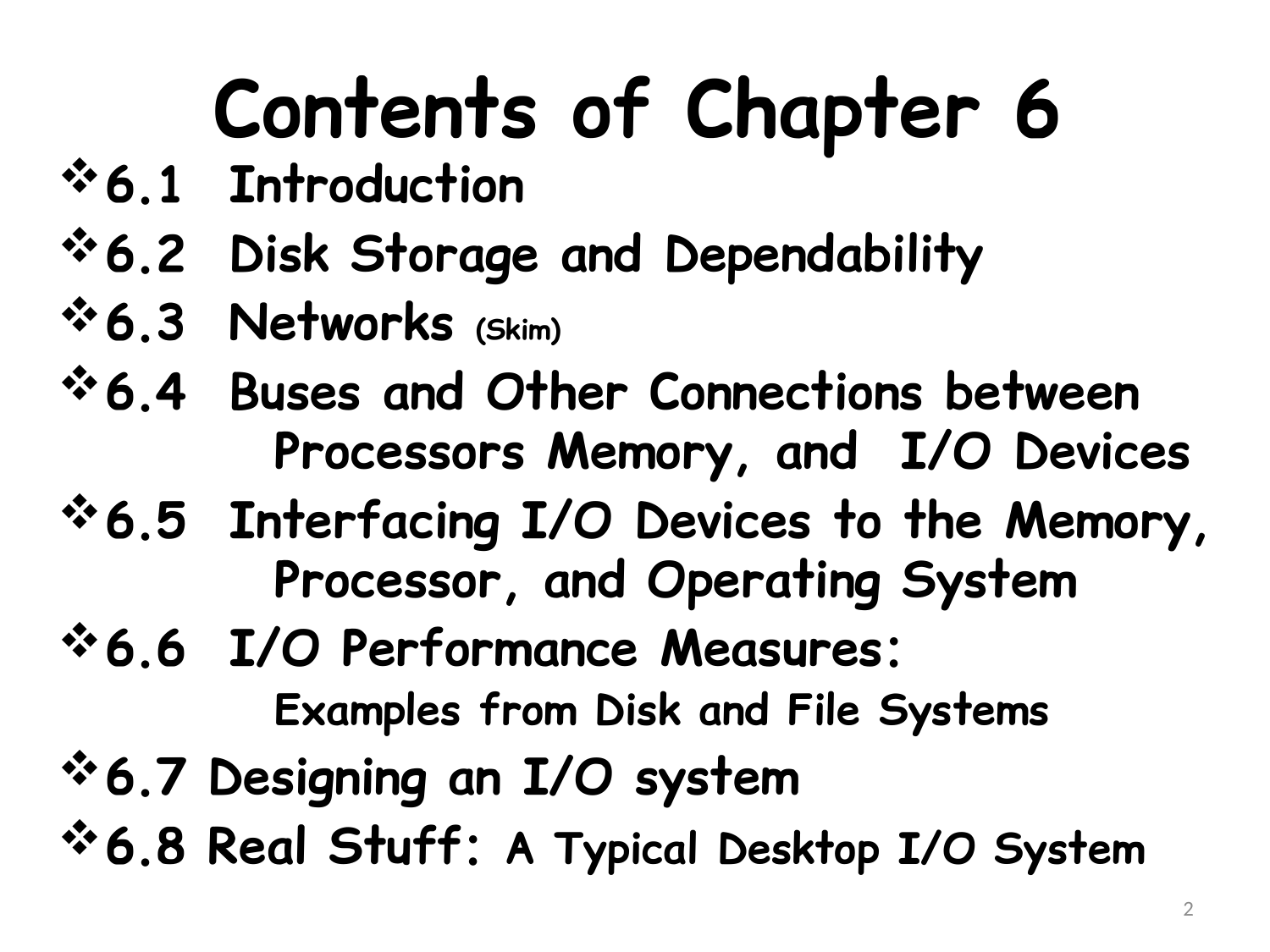

Contents of Chapter 6
6.1  Introduction
6.2  Disk Storage and Dependability
6.3  Networks (Skim)
6.4  Buses and Other Connections between
	  Processors Memory, and  I/O Devices
6.5  Interfacing I/O Devices to the Memory,
	  Processor, and Operating System
6.6  I/O Performance Measures:
	  Examples from Disk and File Systems
6.7 Designing an I/O system
6.8 Real Stuff: A Typical Desktop I/O System
2